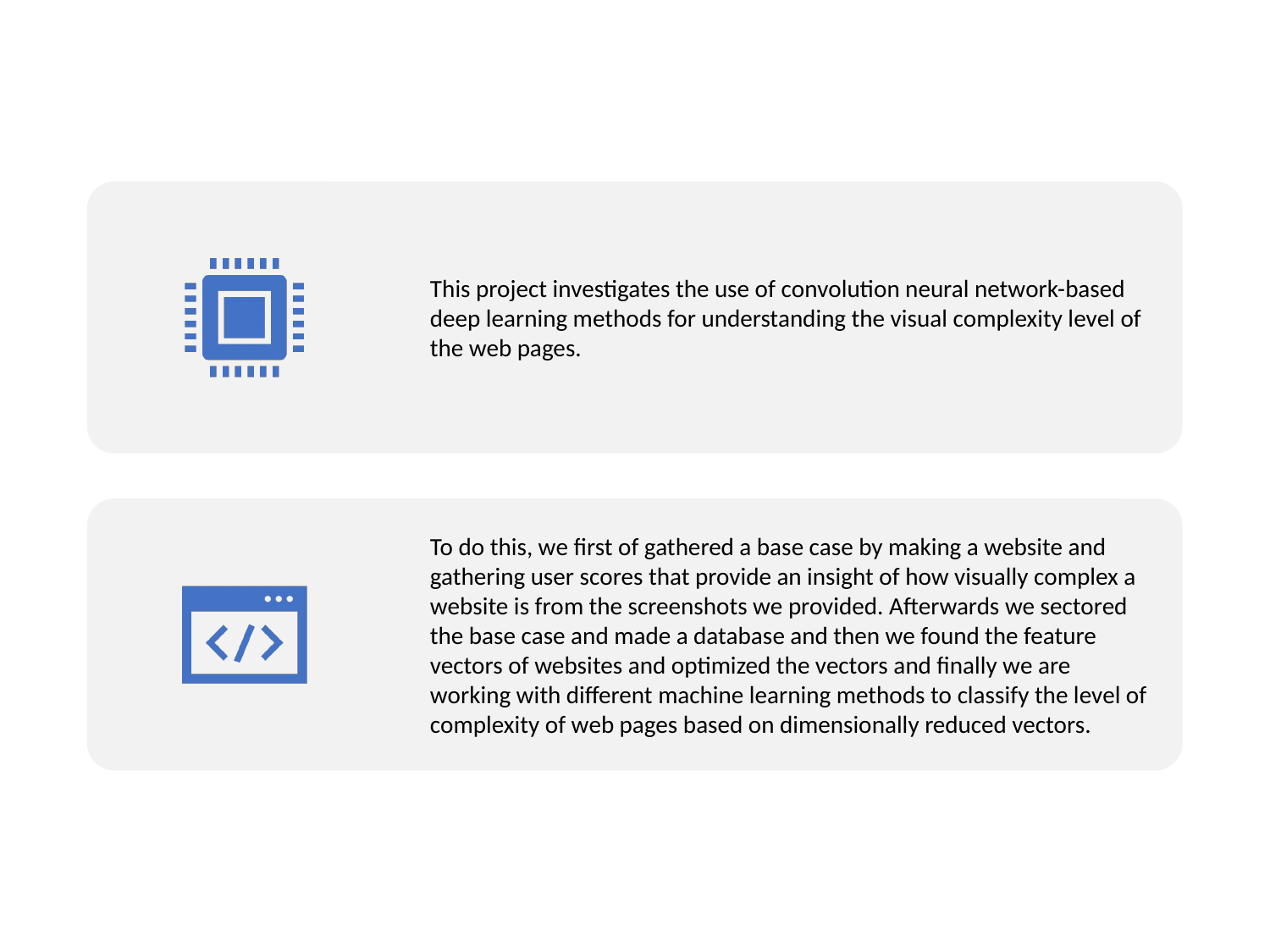

This project investigates the use of convolution neural network-based deep learning methods for understanding the visual complexity level of the web pages.
To do this, we first of gathered a base case by making a website and gathering user scores that provide an insight of how visually complex a website is from the screenshots we provided. Afterwards we sectored the base case and made a database and then we found the feature vectors of websites and optimized the vectors and finally we are working with different machine learning methods to classify the level of complexity of web pages based on dimensionally reduced vectors.